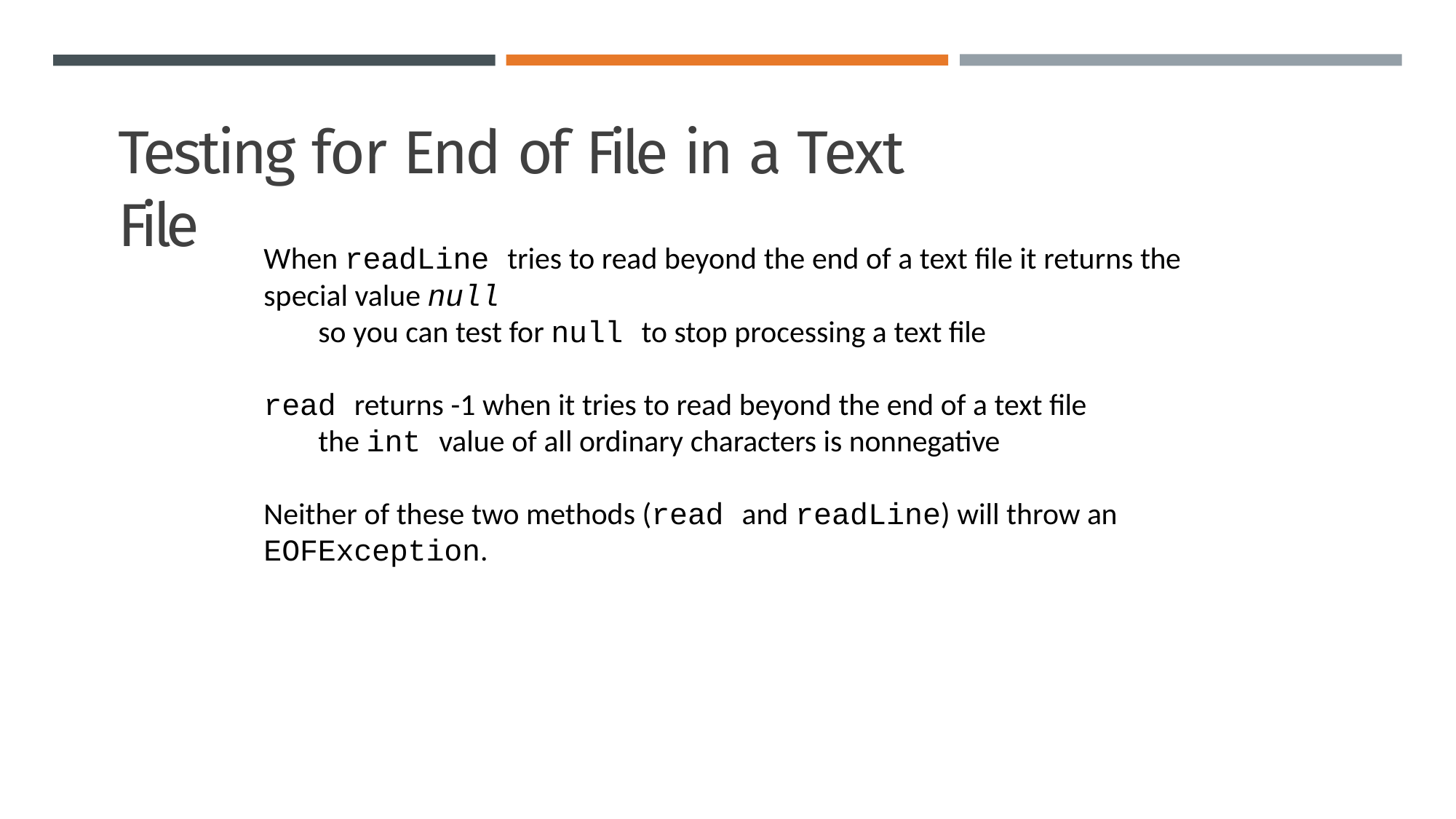

# Testing for End of File in a Text File
When readLine tries to read beyond the end of a text file it returns the
special value null
so you can test for null to stop processing a text file
read returns -1 when it tries to read beyond the end of a text file
the int value of all ordinary characters is nonnegative
Neither of these two methods (read and readLine) will throw an
EOFException.